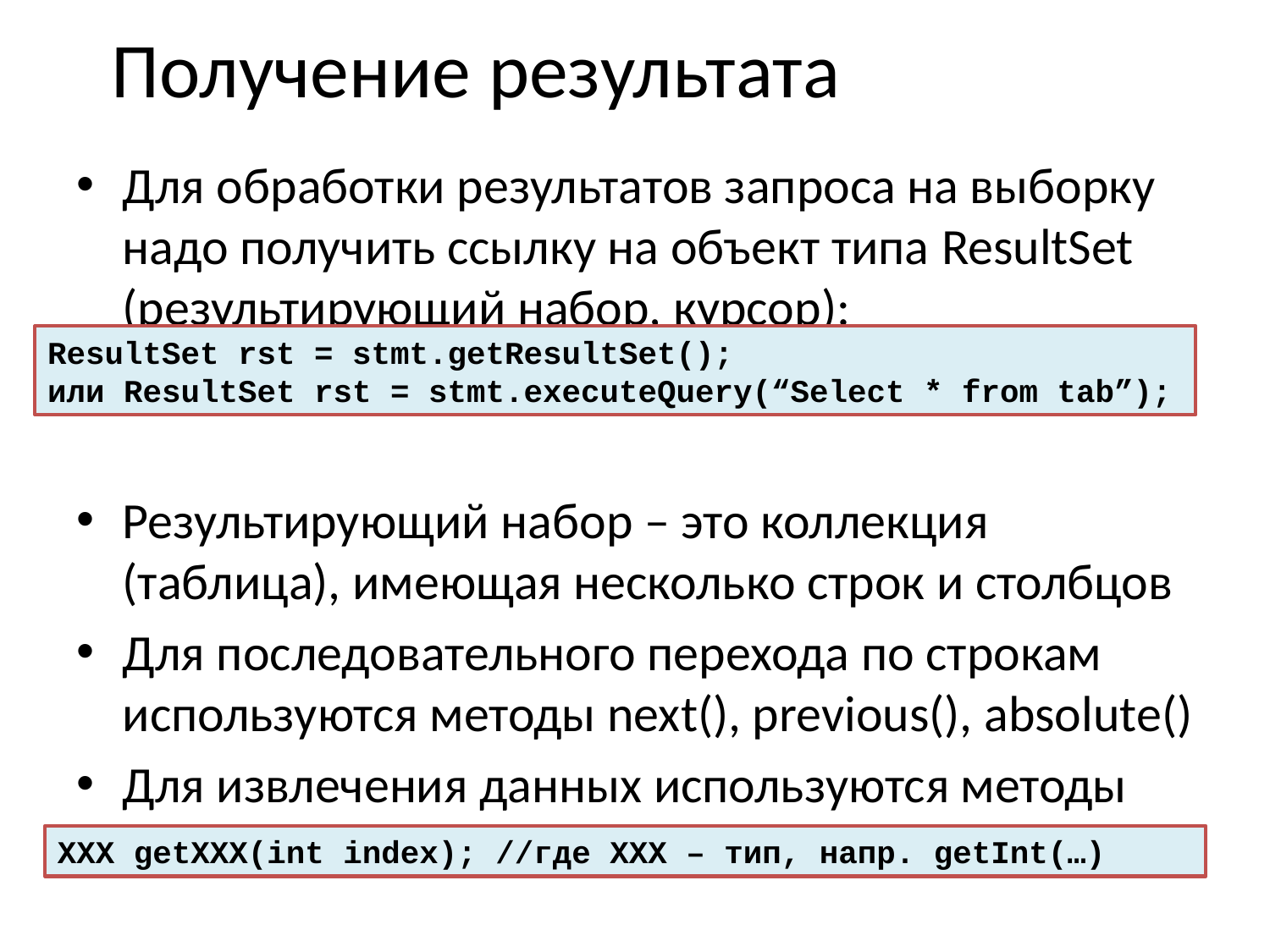

# Получение результата
Для обработки результатов запроса на выборку надо получить ссылку на объект типа ResultSet (результирующий набор, курсор):

Результирующий набор – это коллекция (таблица), имеющая несколько строк и столбцов
Для последовательного перехода по строкам используются методы next(), previous(), absolute()
Для извлечения данных используются методы

ResultSet rst = stmt.getResultSet();
или ResultSet rst = stmt.executeQuery(“Select * from tab”);
XXX getXXX(int index); //где ХХХ – тип, напр. getInt(…)